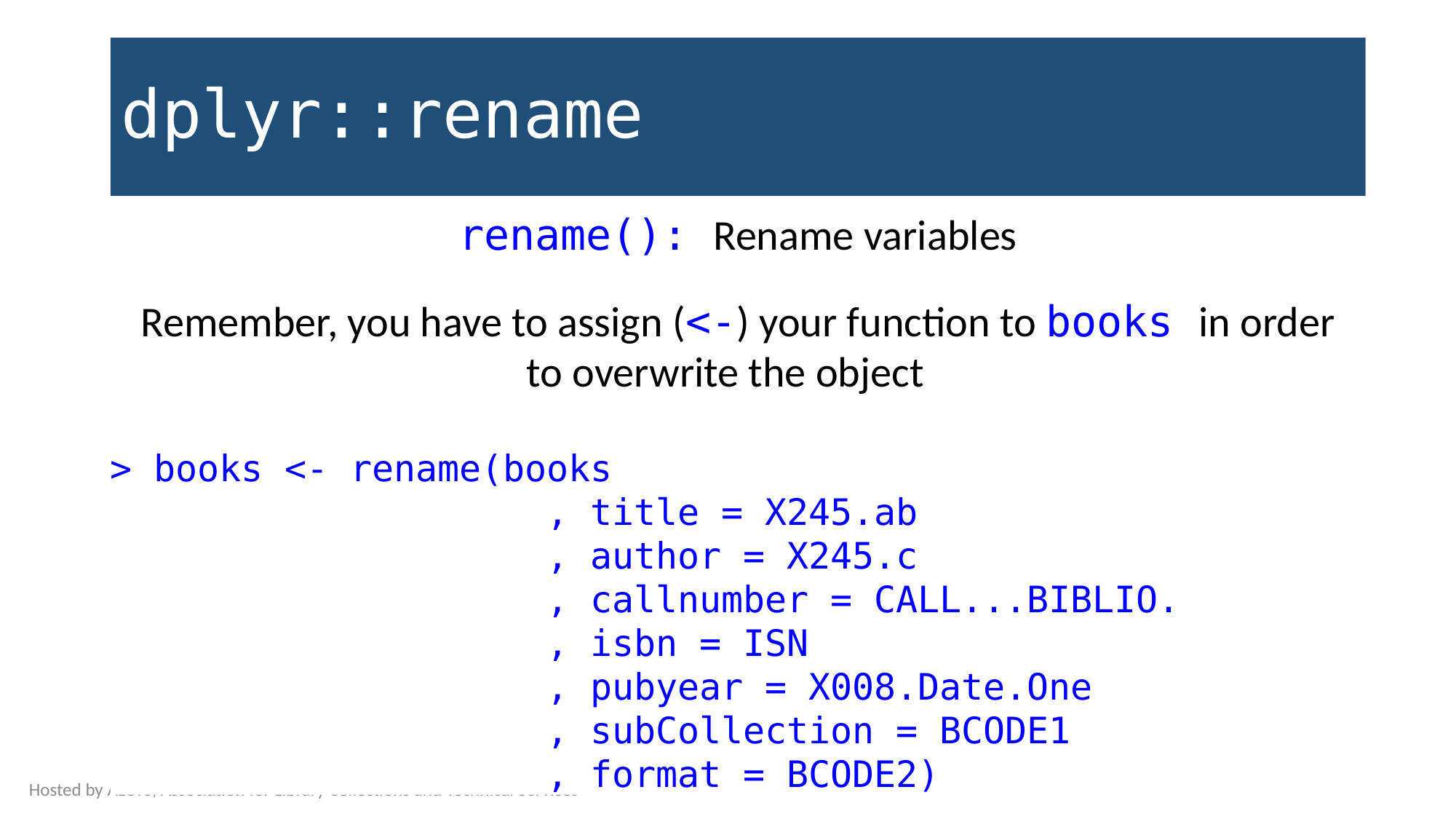

# dplyr::rename
rename(): Rename variables

Remember, you have to assign (<-) your function to books in order to overwrite the object
> books <- rename(books
 				, title = X245.ab
 				, author = X245.c
 				, callnumber = CALL...BIBLIO.  				     , isbn = ISN
 				, pubyear = X008.Date.One
				, subCollection = BCODE1
				, format = BCODE2)
Hosted by ALCTS, Association for Library Collections and Technical Services